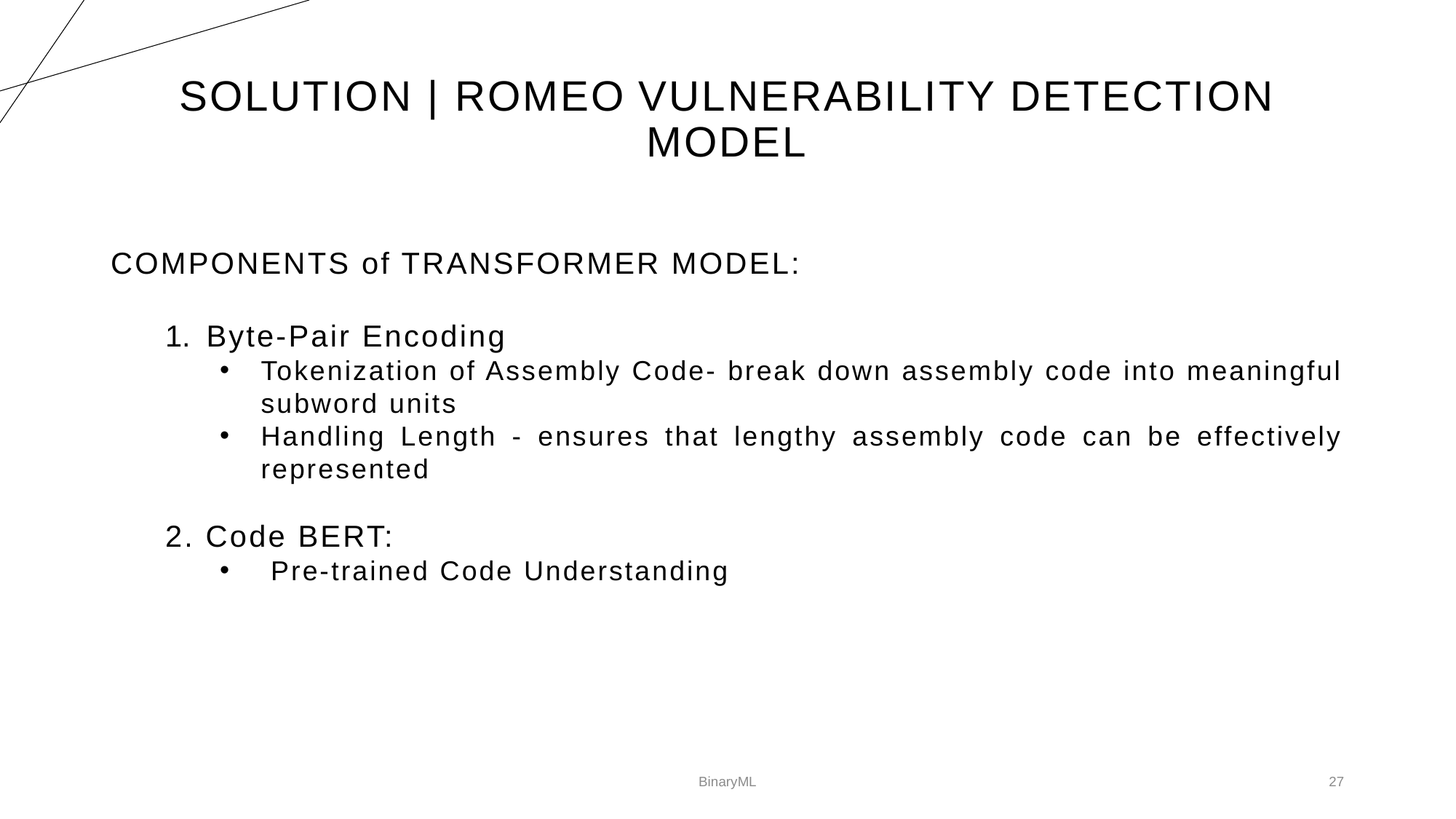

# SOLUTION | ROMEO VULNERABILITY detection model
COMPONENTS of TRANSFORMER MODEL:

Byte-Pair Encoding
Tokenization of Assembly Code- break down assembly code into meaningful subword units
Handling Length - ensures that lengthy assembly code can be effectively represented

2. Code BERT:
 Pre-trained Code Understanding

BinaryML
27